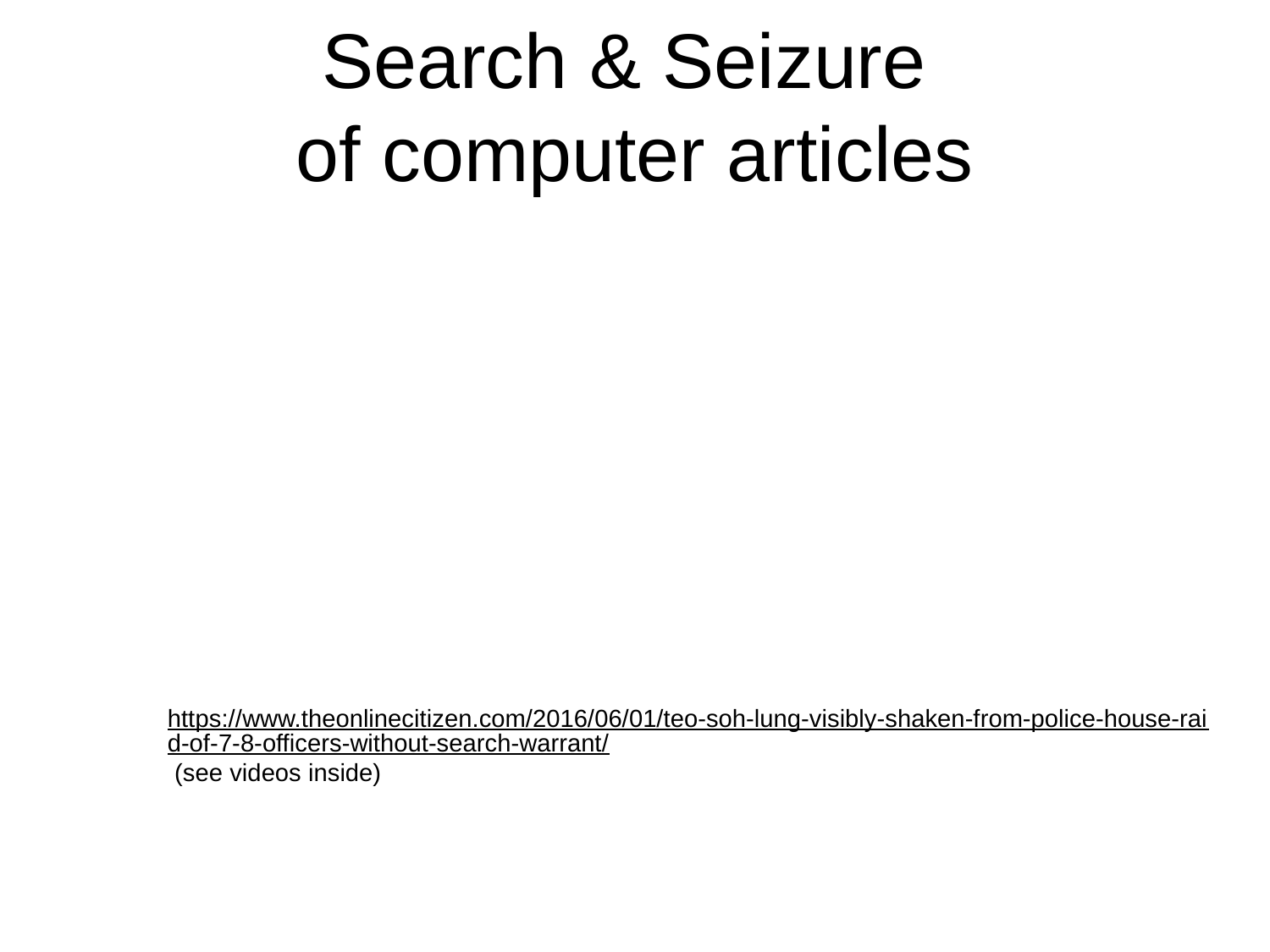

# Search & Seizure of computer articles

https://www.theonlinecitizen.com/2016/06/01/teo-soh-lung-visibly-shaken-from-police-house-raid-of-7-8-officers-without-search-warrant/ (see videos inside)